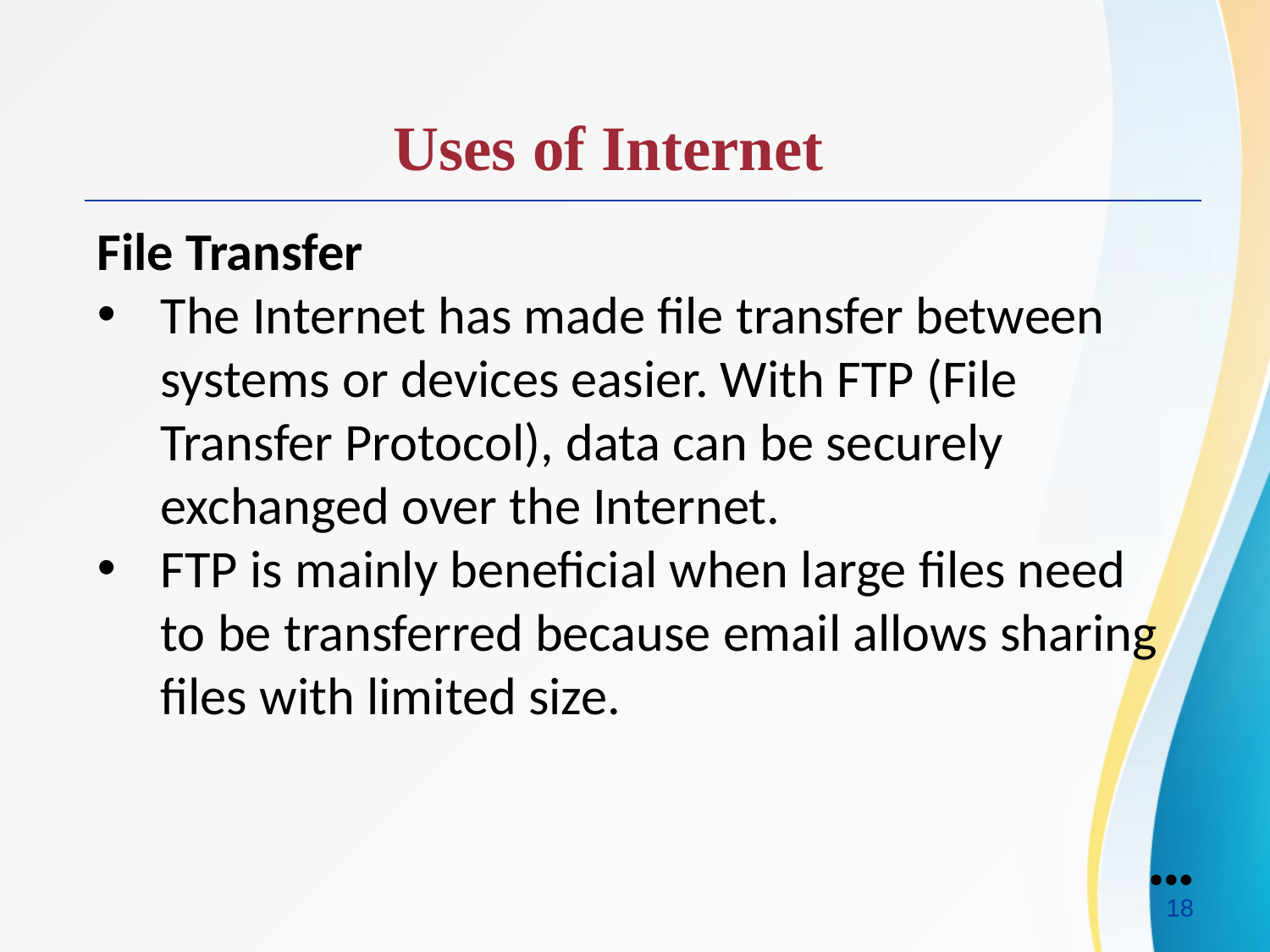

Uses of Internet
File Transfer
The Internet has made file transfer between systems or devices easier. With FTP (File Transfer Protocol), data can be securely exchanged over the Internet.
FTP is mainly beneficial when large files need to be transferred because email allows sharing files with limited size.
●●●
18